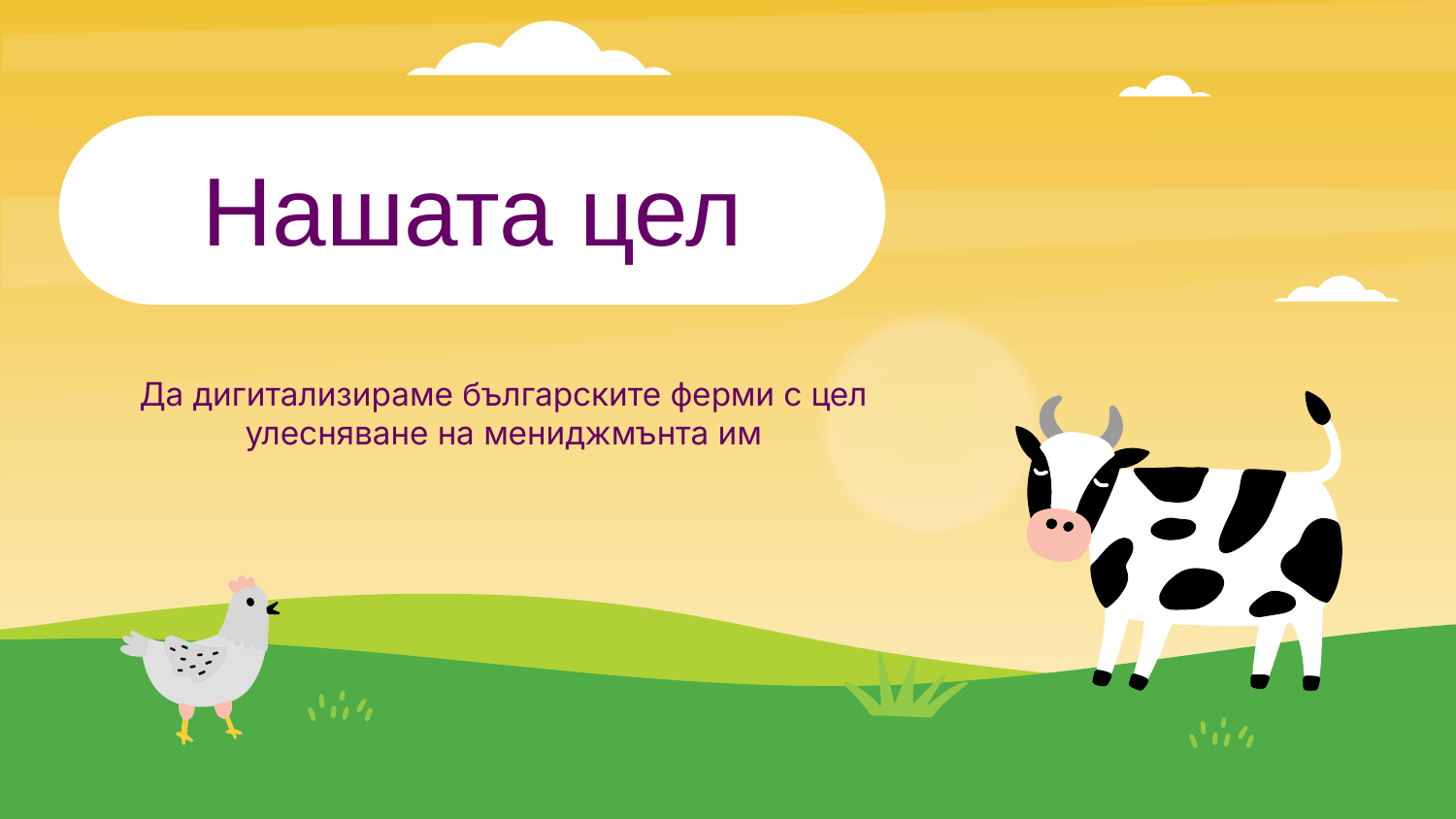

# Нашата цел

Да дигитализираме българските ферми с цел улесняване на мениджмънта им